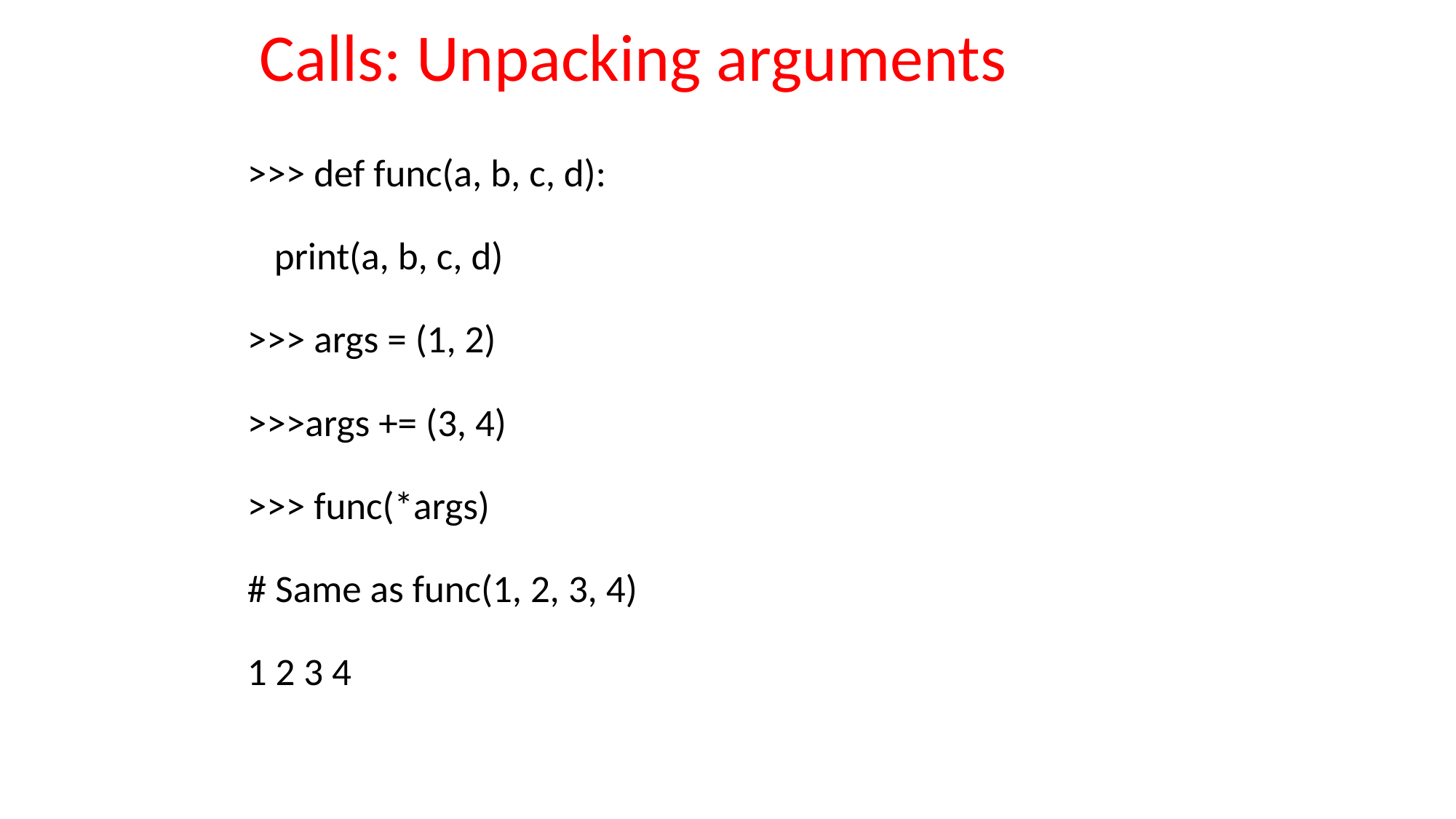

# Calls: Unpacking arguments
>>> def func(a, b, c, d):
		print(a, b, c, d)
>>> args = (1, 2)
>>>args += (3, 4)
>>> func(*args)
# Same as func(1, 2, 3, 4)
1 2 3 4